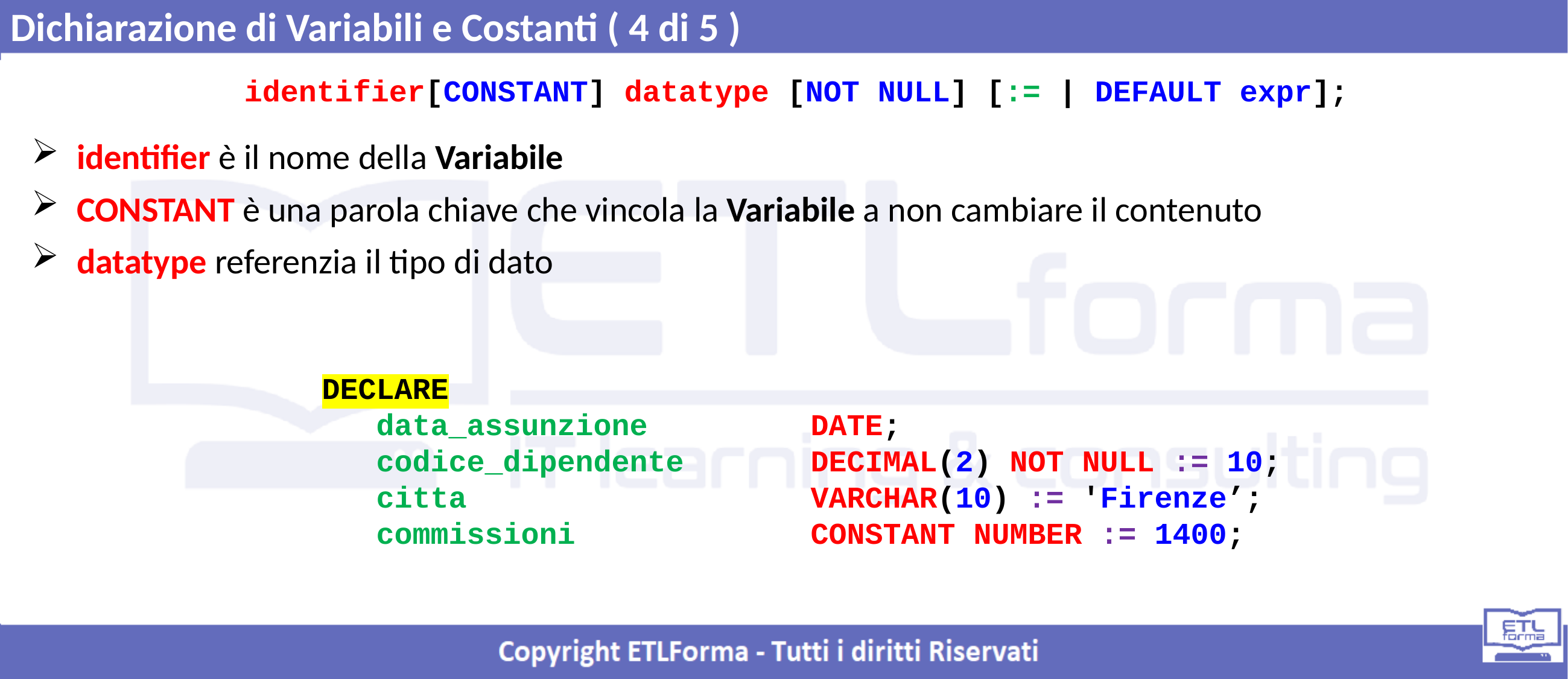

Dichiarazione di Variabili e Costanti ( 4 di 5 )
identifier[CONSTANT] datatype [NOT NULL] [:= | DEFAULT expr];
identifier è il nome della Variabile
CONSTANT è una parola chiave che vincola la Variabile a non cambiare il contenuto
datatype referenzia il tipo di dato
DECLARE
   data_assunzione         DATE;
   codice_dipendente       DECIMAL(2) NOT NULL := 10;
   citta                   VARCHAR(10) := 'Firenze’;
   commissioni             CONSTANT NUMBER := 1400;